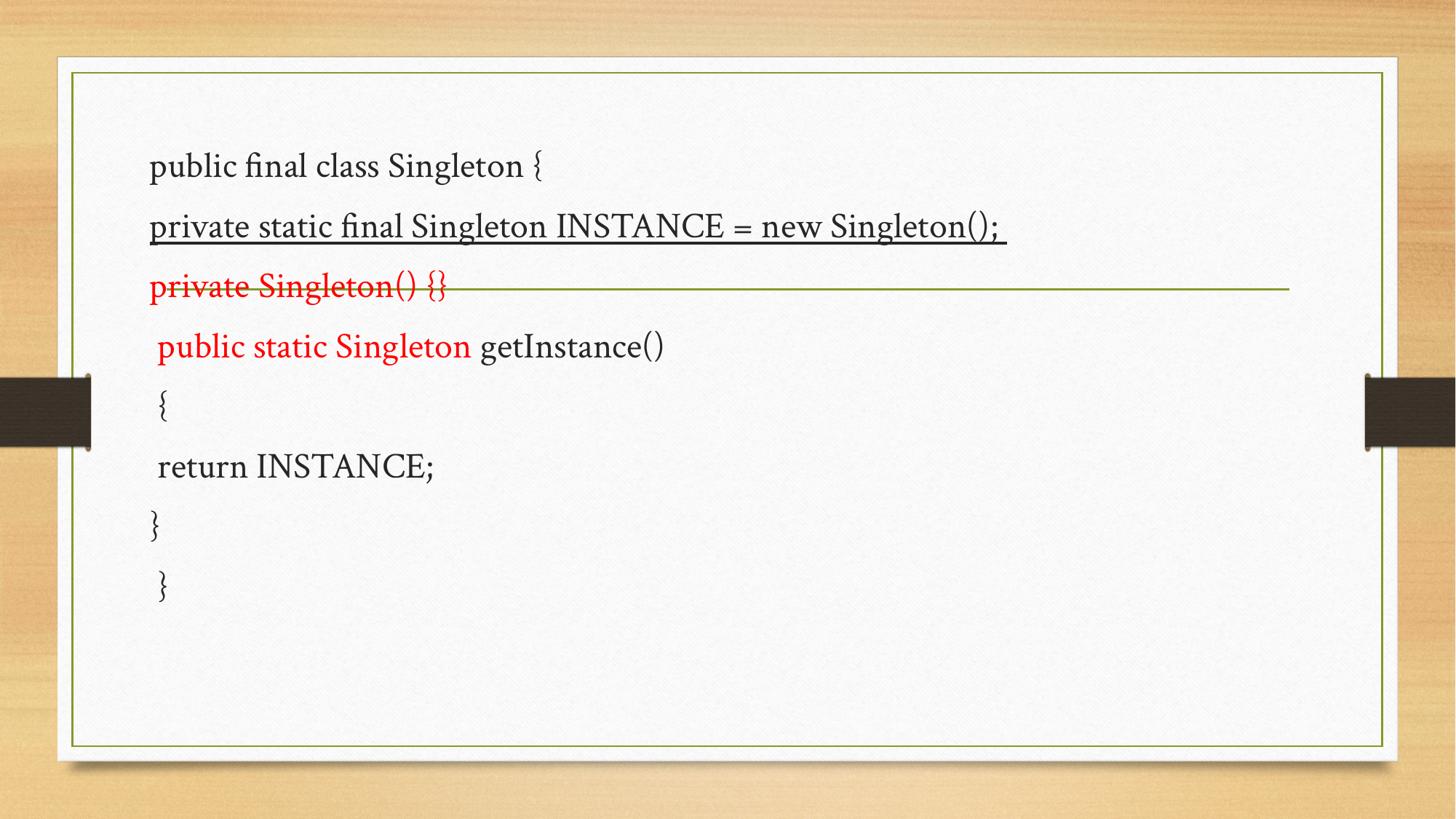

public final class Singleton {
private static final Singleton INSTANCE = new Singleton();
private Singleton() {}
 public static Singleton getInstance()
 {
 return INSTANCE;
}
 }